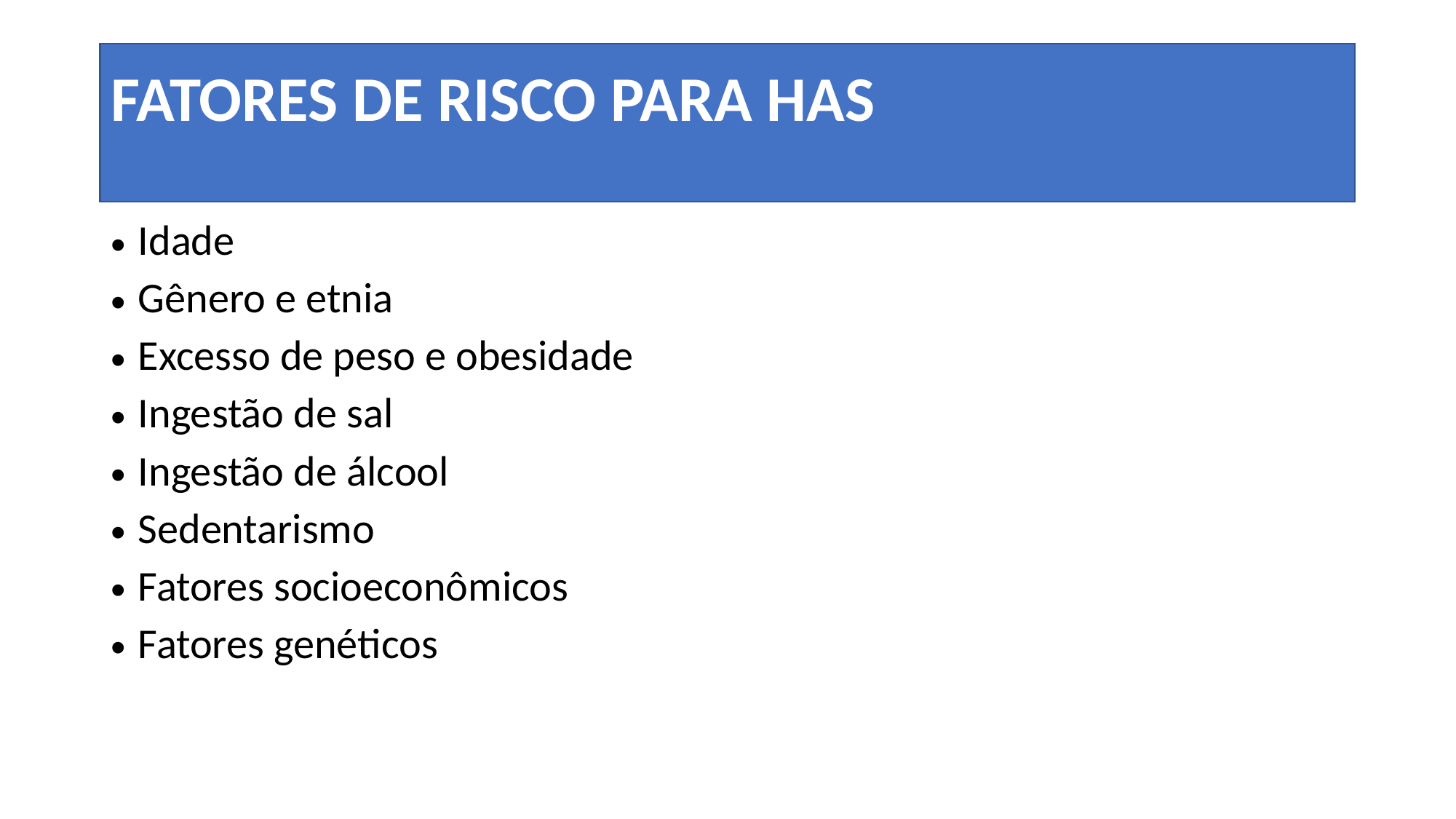

FATORES DE RISCO PARA HAS
Idade
Gênero e etnia
Excesso de peso e obesidade
Ingestão de sal
Ingestão de álcool
Sedentarismo
Fatores socioeconômicos
Fatores genéticos